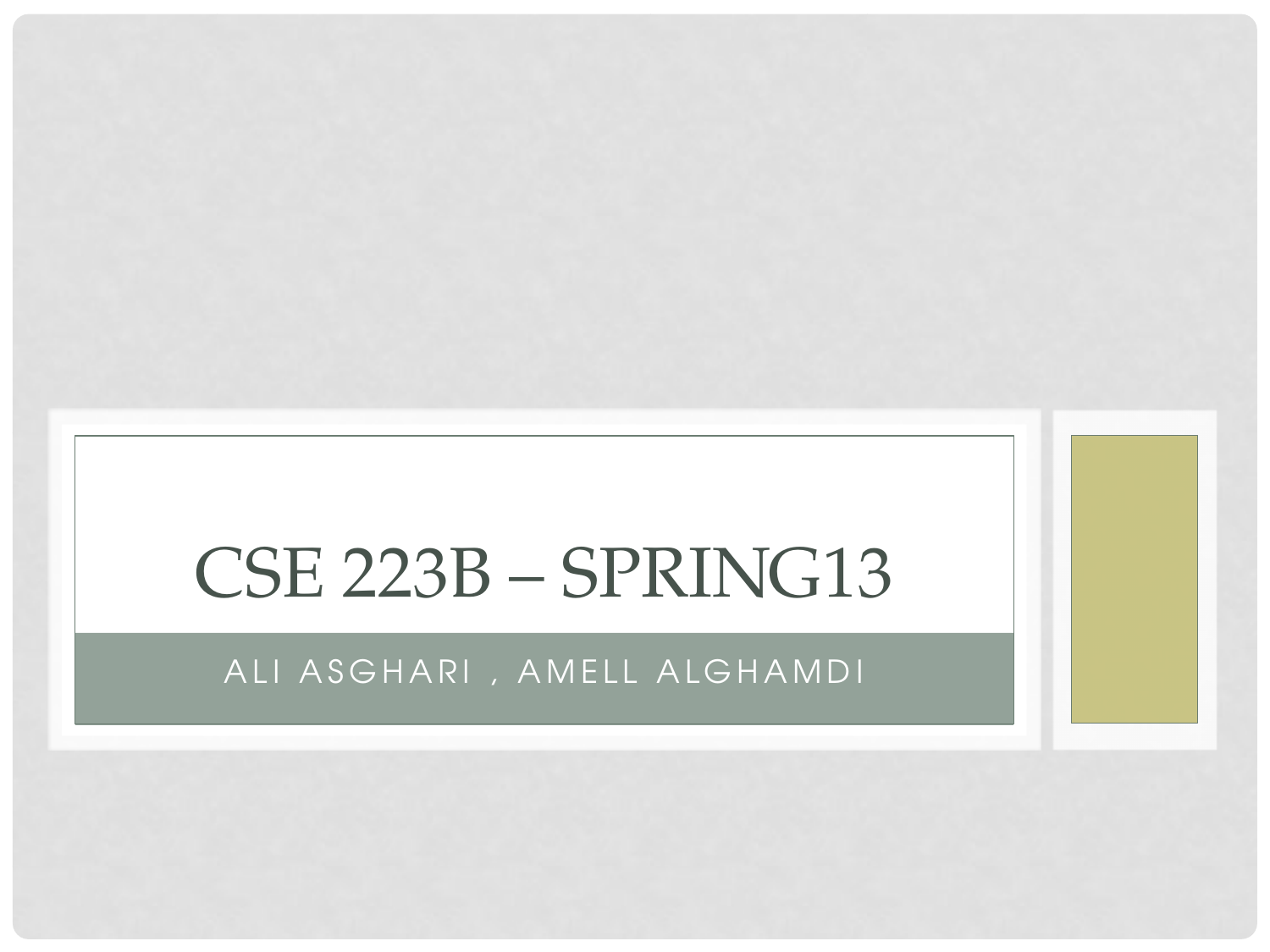

# Cse 223b – Spring13
ALI aSGHARI , amell ALghamdi